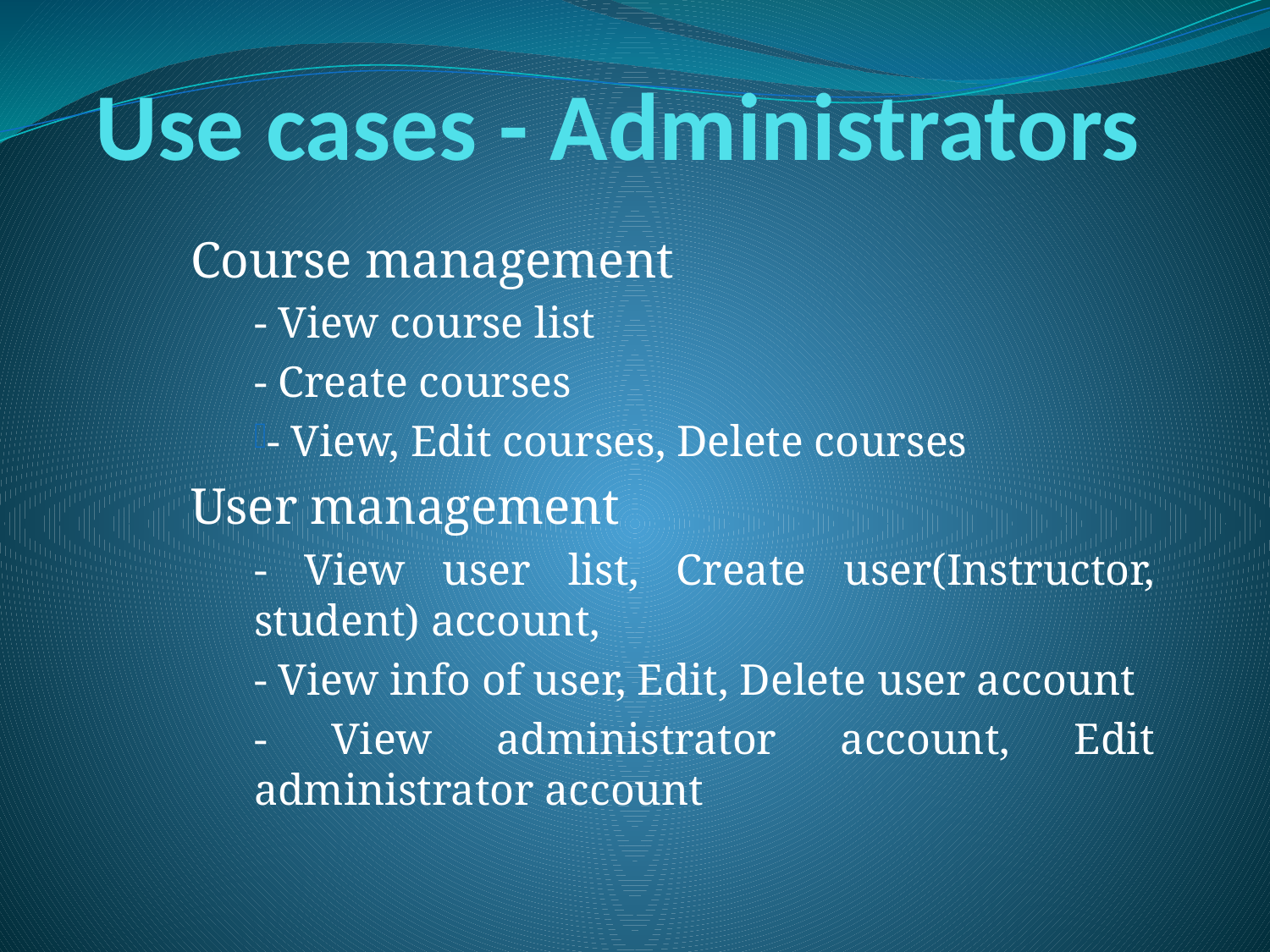

# Use cases - Administrators
Course management
- View course list
- Create courses
- View, Edit courses, Delete courses
User management
- View user list, Create user(Instructor, student) account,
- View info of user, Edit, Delete user account
- View administrator account, Edit administrator account